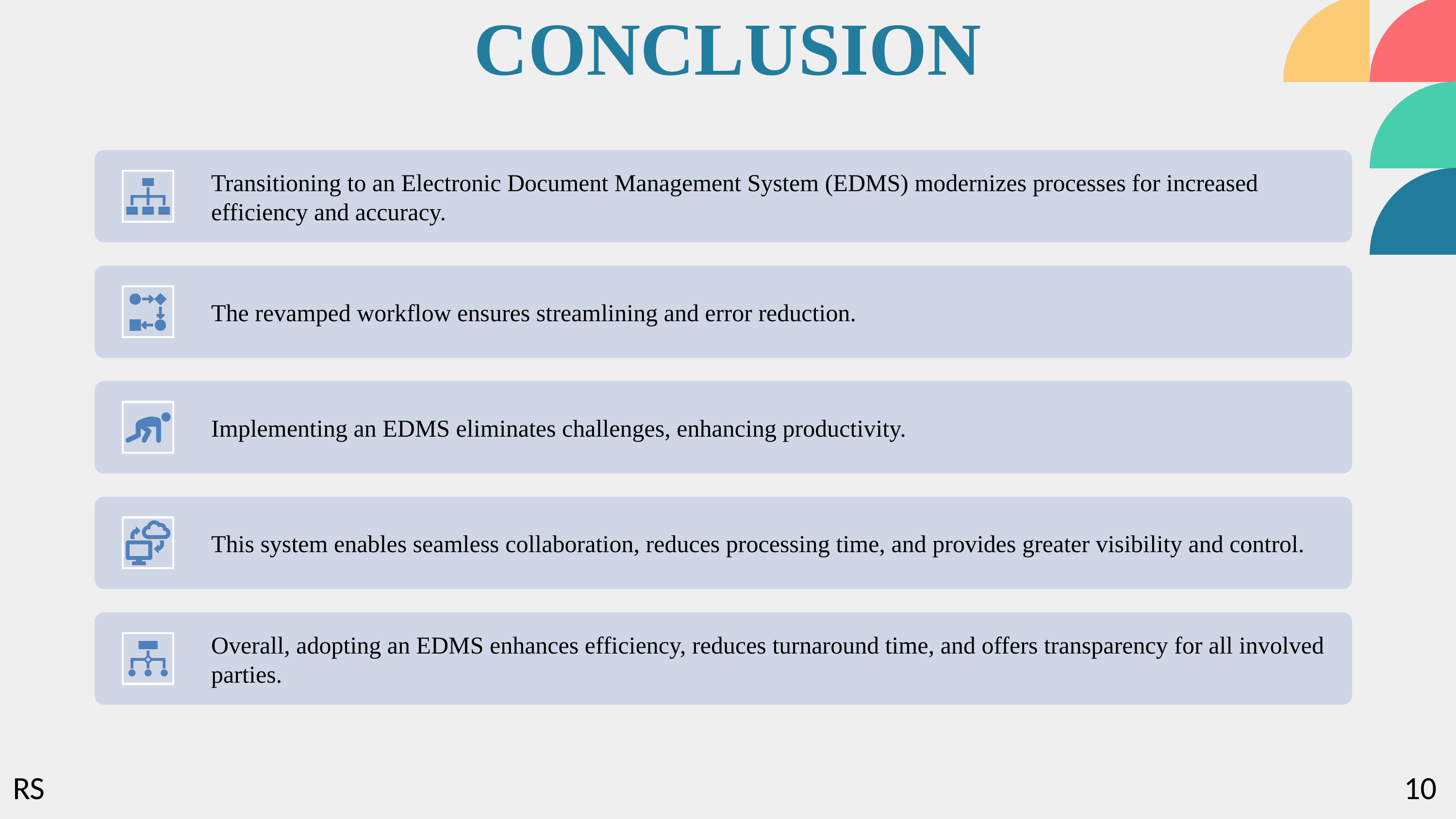

CONCLUSION

Transitioning to an Electronic Document Management System (EDMS) modernizes processes for increased efficiency and accuracy.

The revamped workflow ensures streamlining and error reduction.

Implementing an EDMS eliminates challenges, enhancing productivity.

This system enables seamless collaboration, reduces processing time, and provides greater visibility and control.

Overall, adopting an EDMS enhances efficiency, reduces turnaround time, and offers transparency for all involved parties.

RS
10